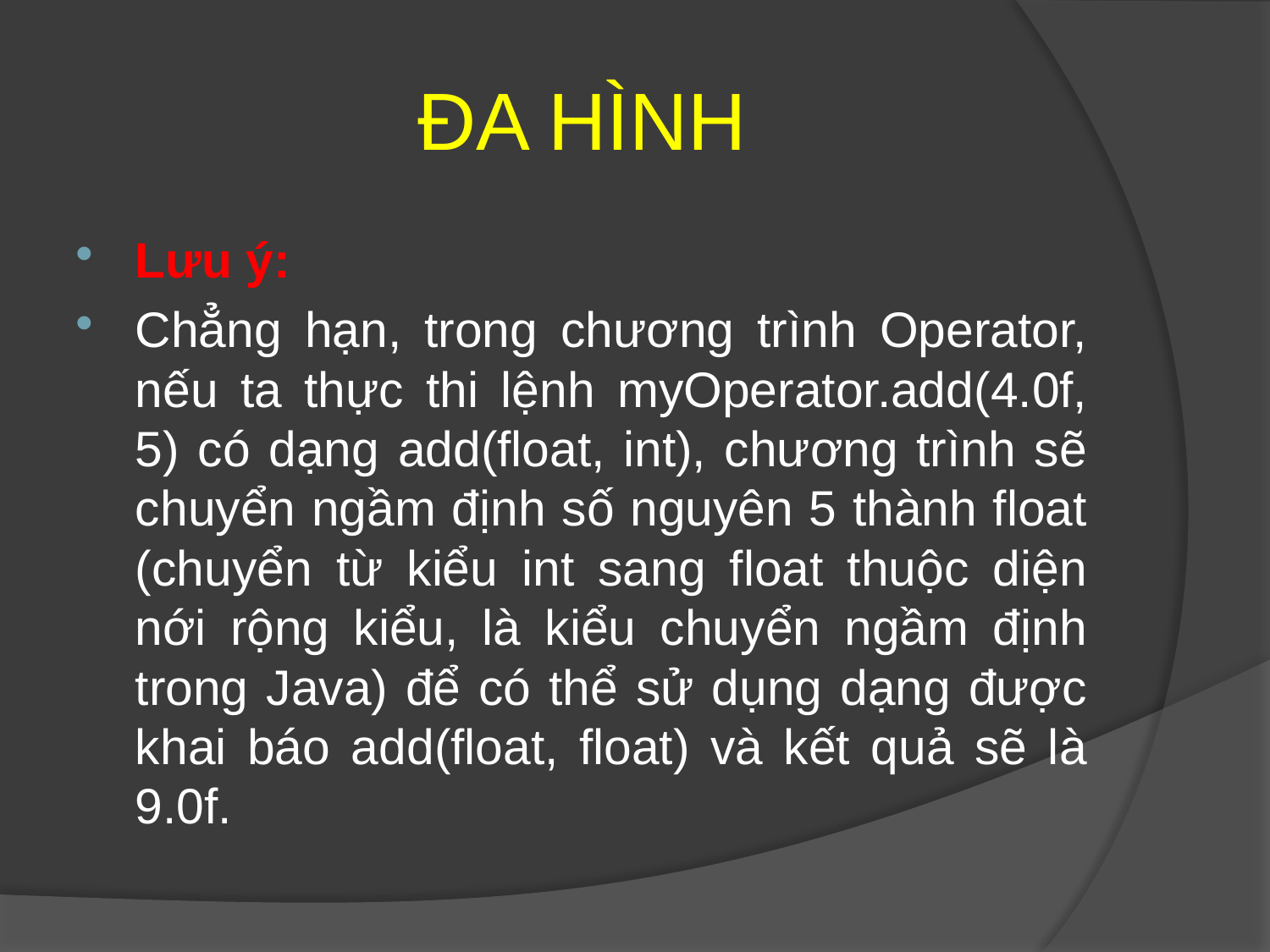

# ĐA HÌNH
Lưu ý:
Chẳng hạn, trong chương trình Operator, nếu ta thực thi lệnh myOperator.add(4.0f, 5) có dạng add(float, int), chương trình sẽ chuyển ngầm định số nguyên 5 thành float (chuyển từ kiểu int sang float thuộc diện nới rộng kiểu, là kiểu chuyển ngầm định trong Java) để có thể sử dụng dạng được khai báo add(float, float) và kết quả sẽ là 9.0f.